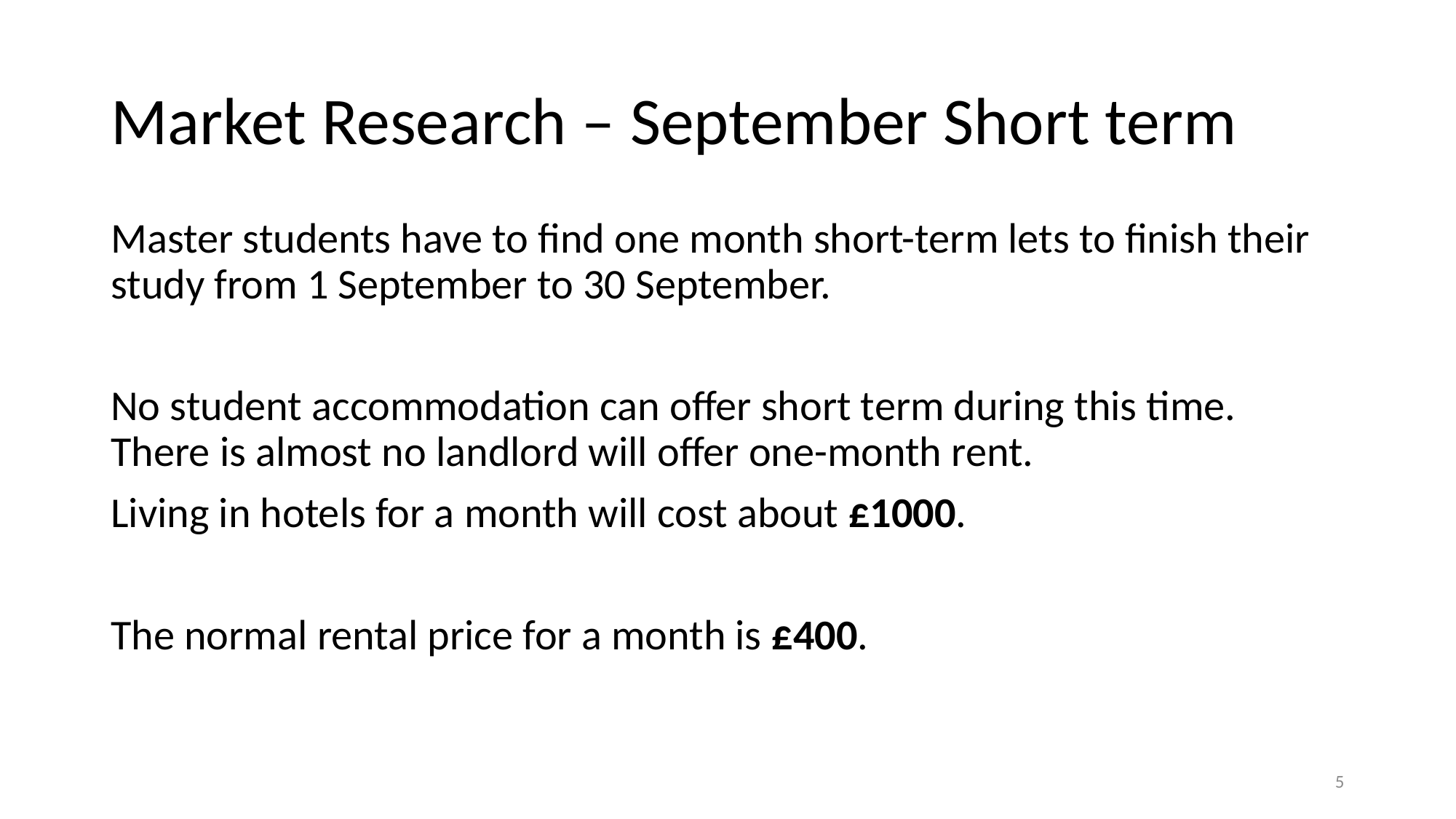

# Market Research – September Short term
Master students have to find one month short-term lets to finish their study from 1 September to 30 September.

No student accommodation can offer short term during this time. There is almost no landlord will offer one-month rent.
Living in hotels for a month will cost about £1000.

The normal rental price for a month is £400.
5